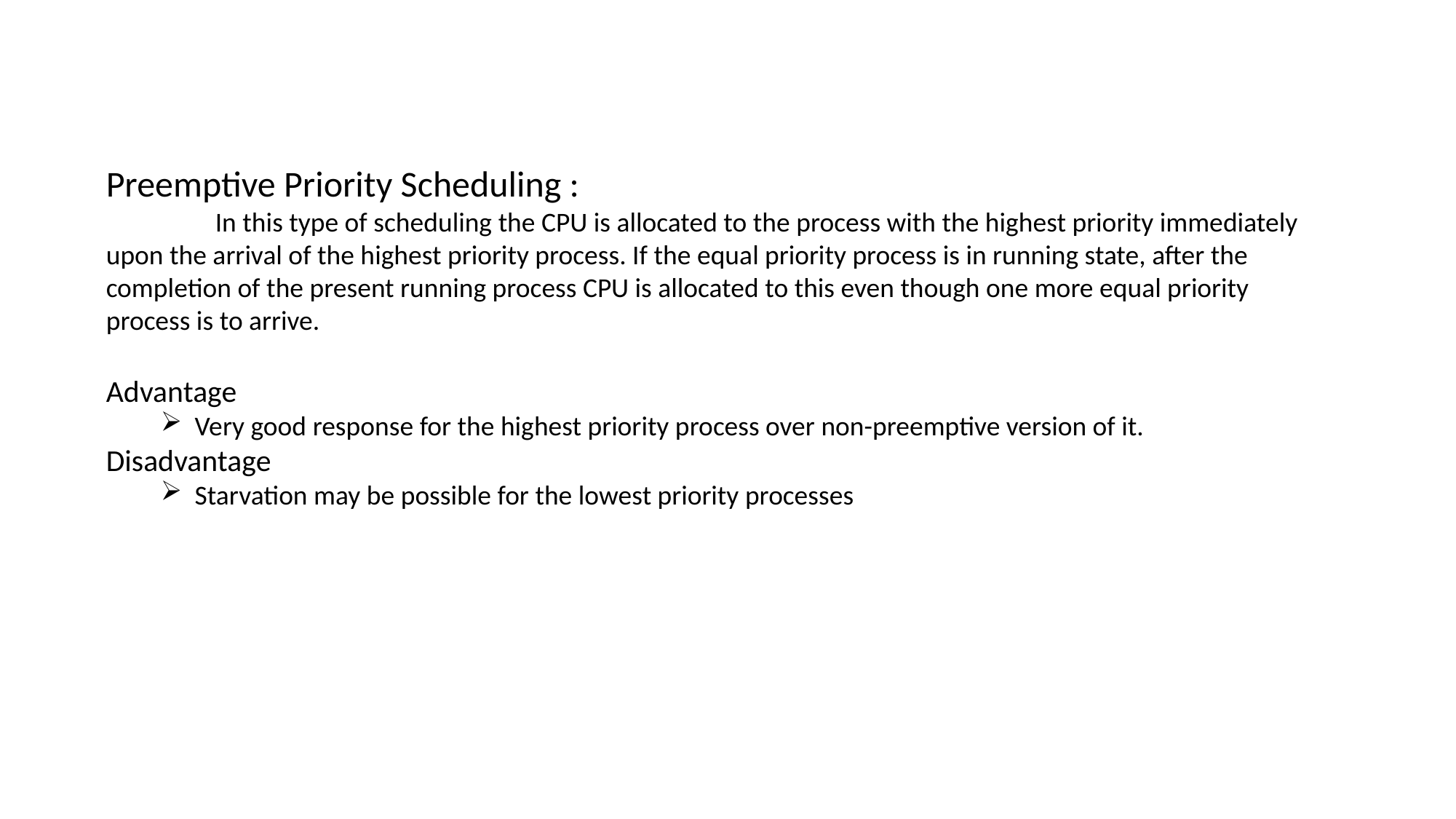

Preemptive Priority Scheduling :
	In this type of scheduling the CPU is allocated to the process with the highest priority immediately upon the arrival of the highest priority process. If the equal priority process is in running state, after the completion of the present running process CPU is allocated to this even though one more equal priority process is to arrive.

Advantage
Very good response for the highest priority process over non-preemptive version of it.
Disadvantage
Starvation may be possible for the lowest priority processes